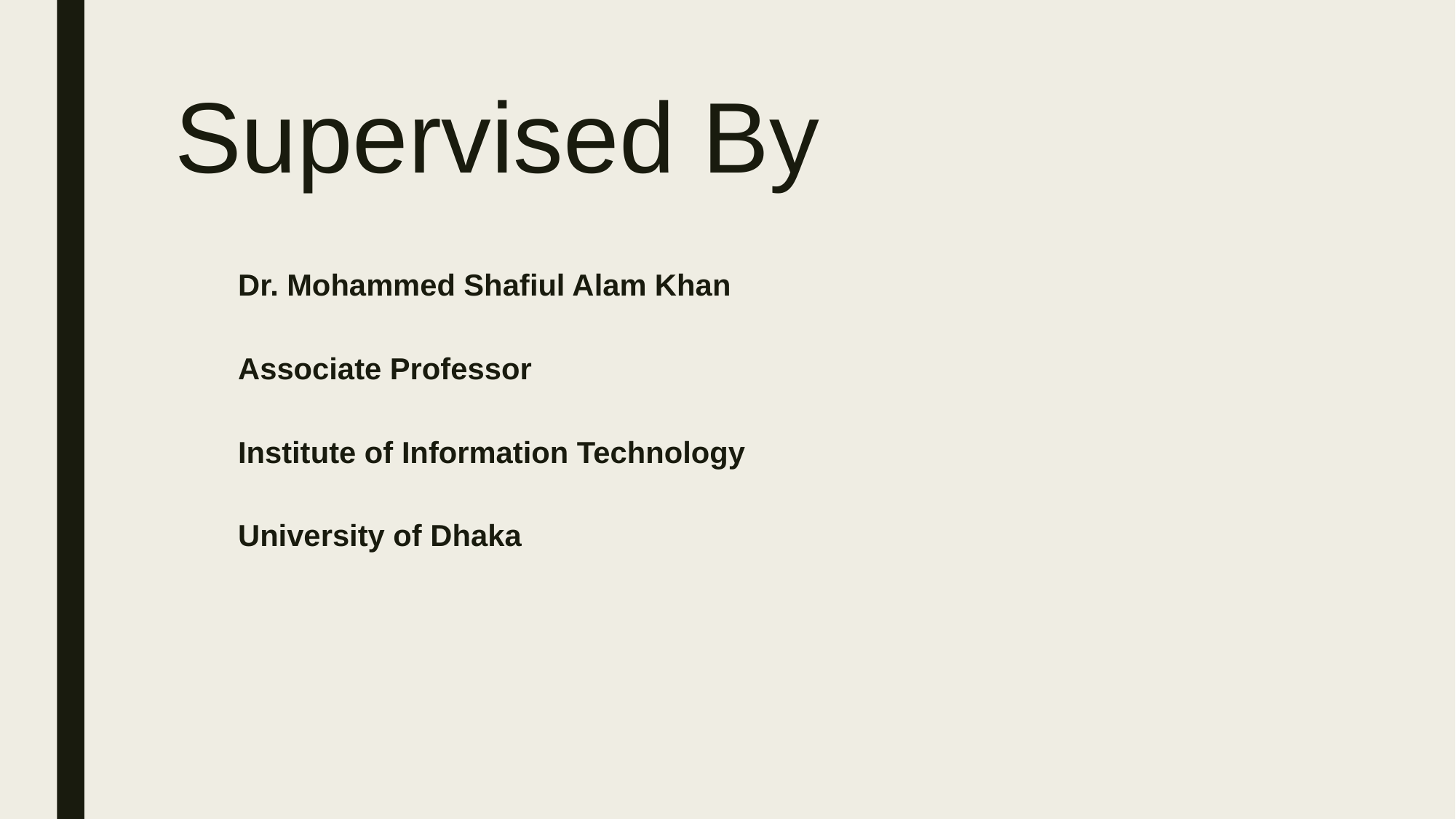

# Supervised By
Dr. Mohammed Shafiul Alam Khan
Associate Professor
Institute of Information Technology
University of Dhaka